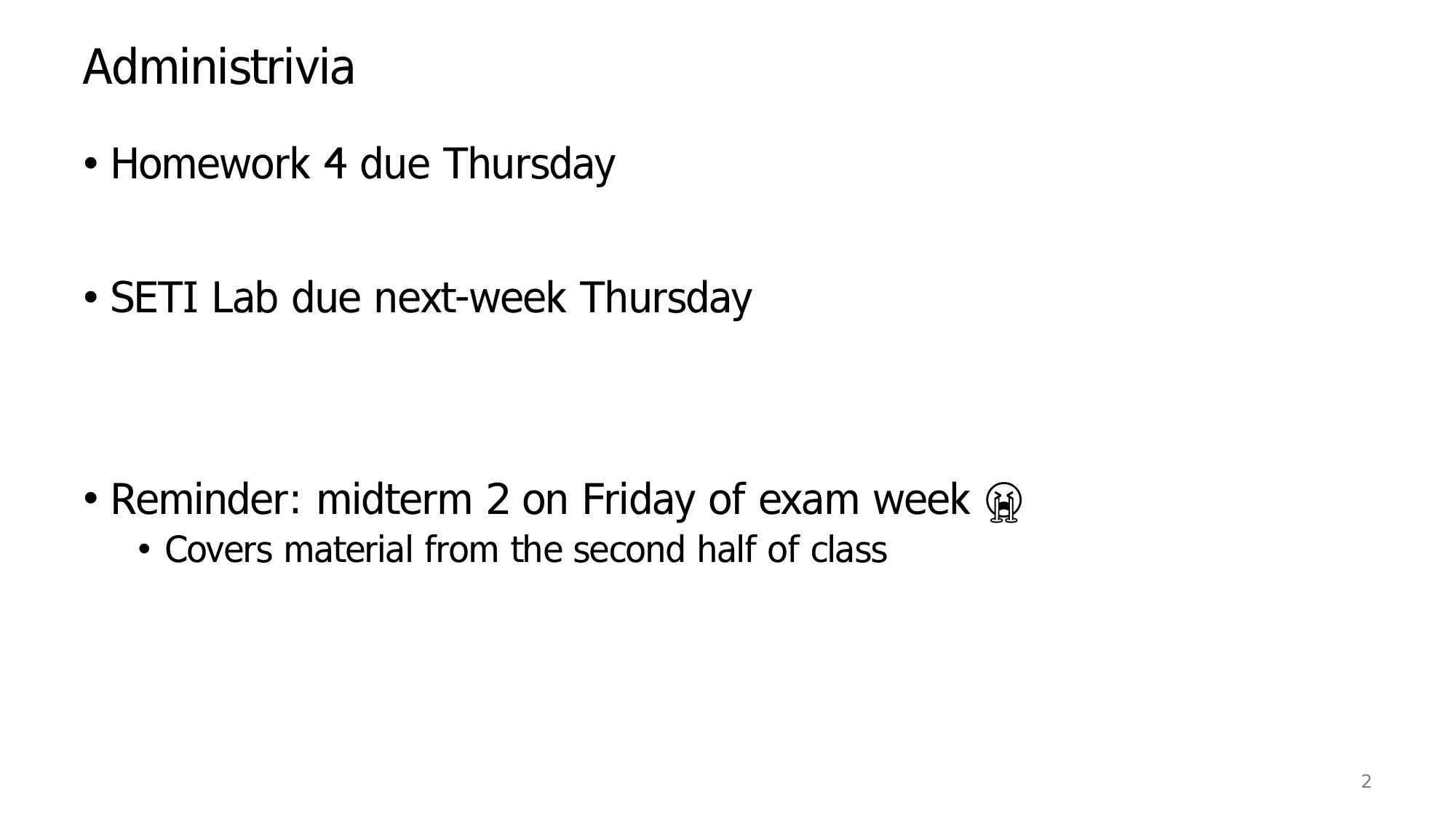

# Administrivia
Homework 4 due Thursday

SETI Lab due next-week Thursday

Reminder: midterm 2 on Friday of exam week 😭
Covers material from the second half of class
2